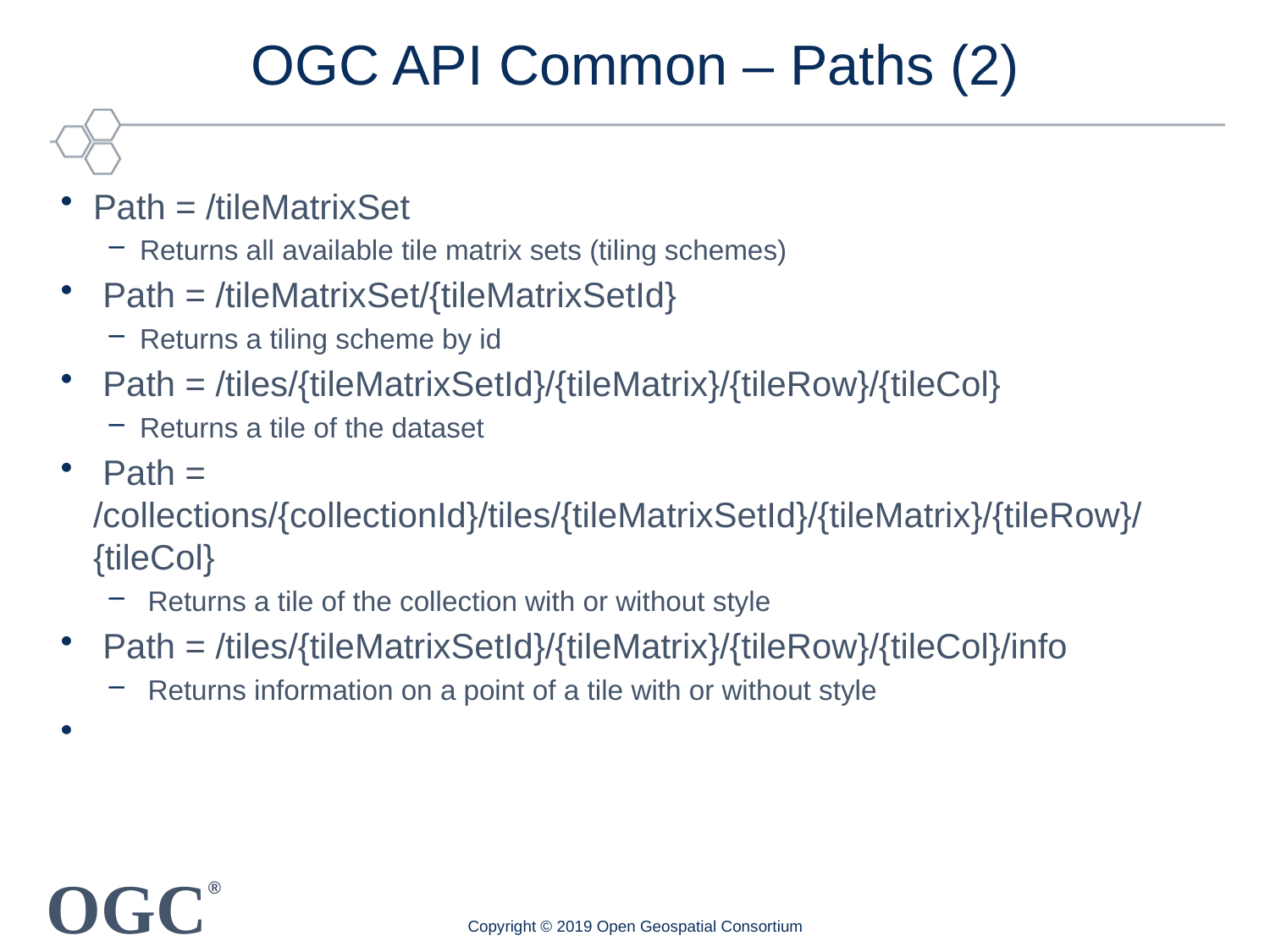

# OGC API Common – Paths (2)
Path = /tileMatrixSet
Returns all available tile matrix sets (tiling schemes)
 Path = /tileMatrixSet/{tileMatrixSetId}
Returns a tiling scheme by id
 Path = /tiles/{tileMatrixSetId}/{tileMatrix}/{tileRow}/{tileCol}
Returns a tile of the dataset
 Path = /collections/{collectionId}/tiles/{tileMatrixSetId}/{tileMatrix}/{tileRow}/{tileCol}
 Returns a tile of the collection with or without style
 Path = /tiles/{tileMatrixSetId}/{tileMatrix}/{tileRow}/{tileCol}/info
 Returns information on a point of a tile with or without style

Copyright © 2019 Open Geospatial Consortium